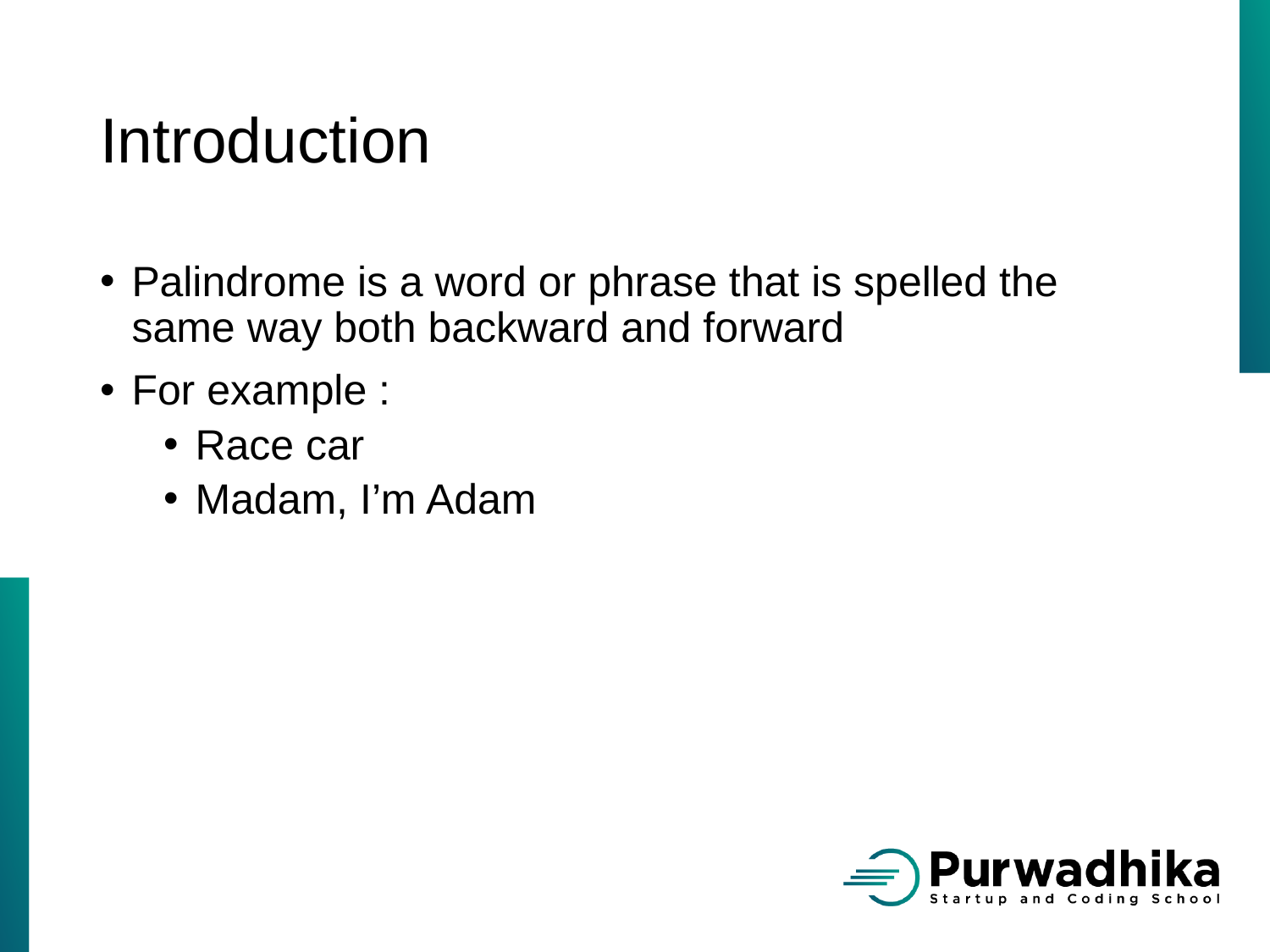

# Introduction
Palindrome is a word or phrase that is spelled the same way both backward and forward
For example :
Race car
Madam, I’m Adam